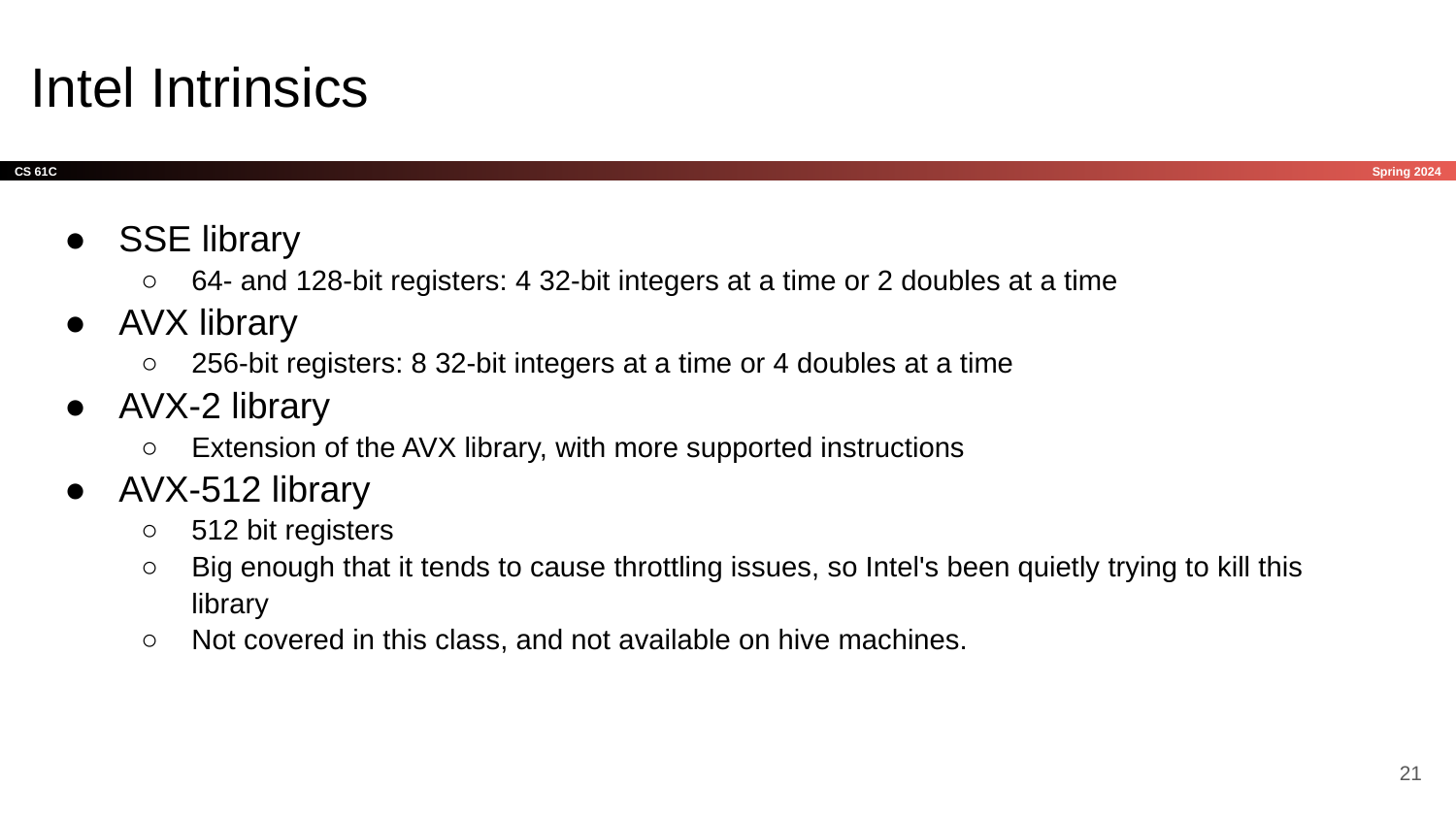

# Intel Intrinsics
SSE library
64- and 128-bit registers: 4 32-bit integers at a time or 2 doubles at a time
AVX library
256-bit registers: 8 32-bit integers at a time or 4 doubles at a time
AVX-2 library
Extension of the AVX library, with more supported instructions
AVX-512 library
512 bit registers
Big enough that it tends to cause throttling issues, so Intel's been quietly trying to kill this library
Not covered in this class, and not available on hive machines.
21